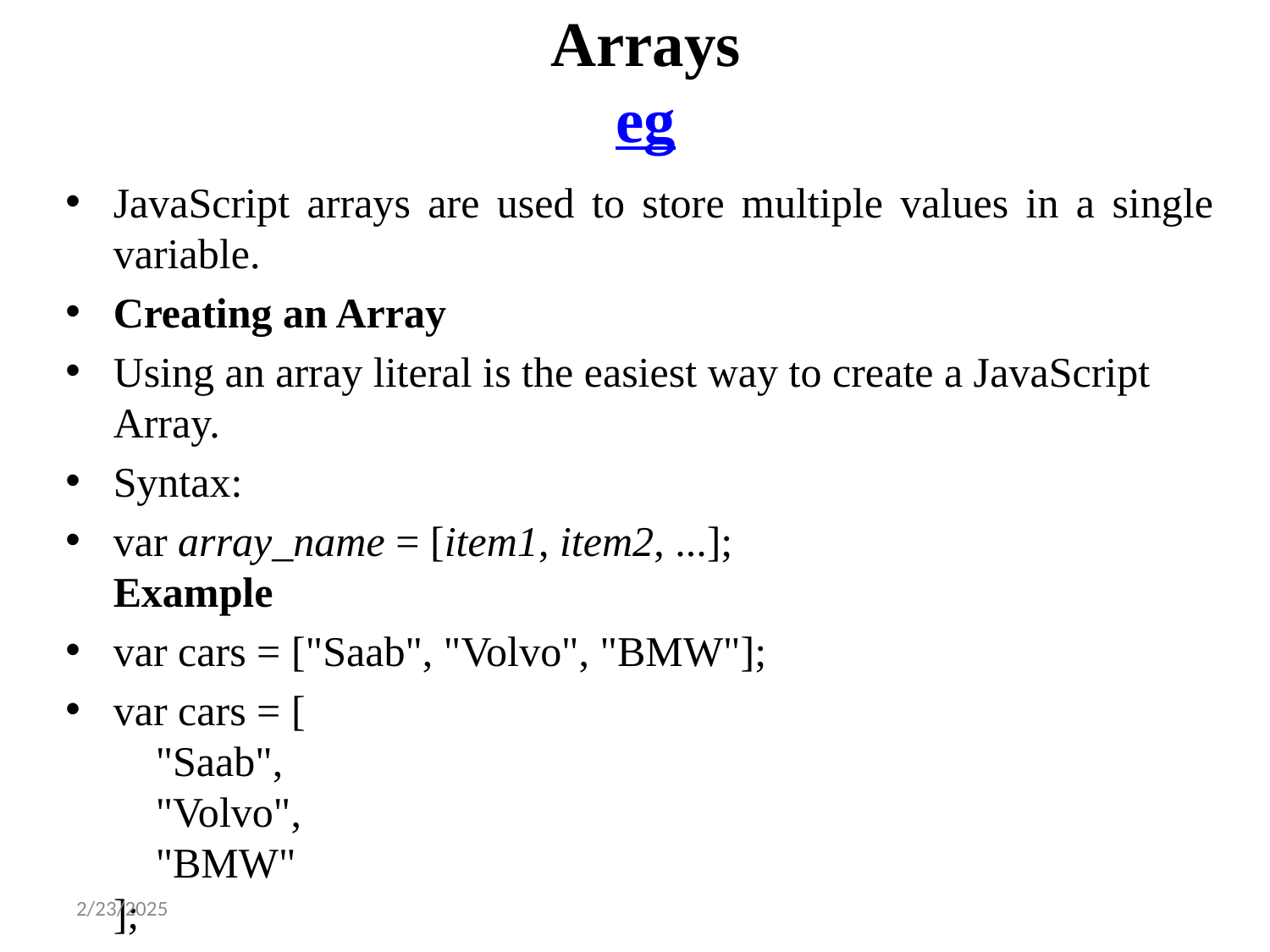

# Arrays eg
JavaScript arrays are used to store multiple values in a single variable.
Creating an Array
Using an array literal is the easiest way to create a JavaScript Array.
Syntax:
var array_name = [item1, item2, ...];      
Example
var cars = ["Saab", "Volvo", "BMW"];
var cars = [
    "Saab",
    "Volvo",
    "BMW"
];

2/23/2025